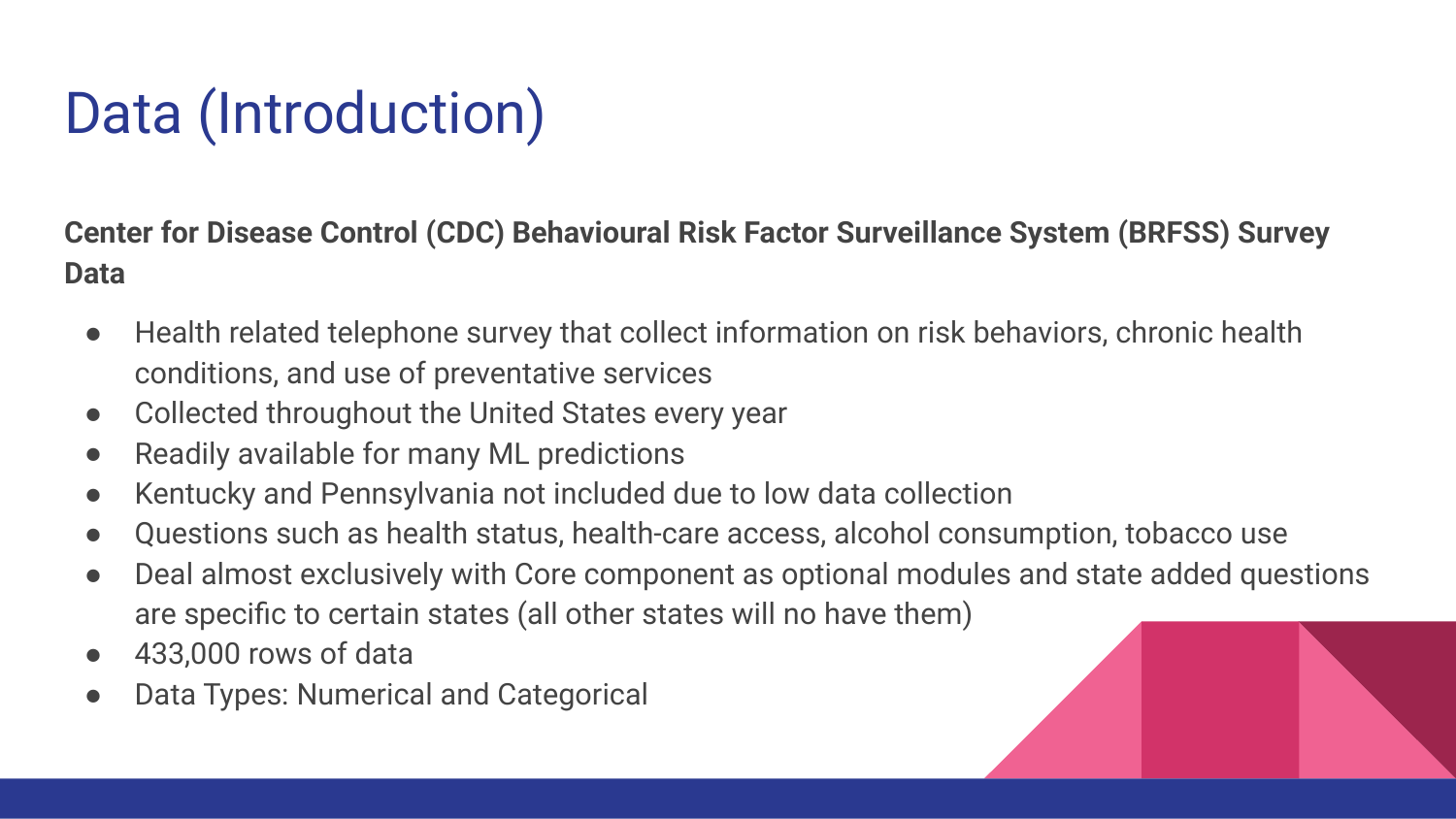

# Data (Introduction)
Center for Disease Control (CDC) Behavioural Risk Factor Surveillance System (BRFSS) Survey Data
Health related telephone survey that collect information on risk behaviors, chronic health conditions, and use of preventative services
Collected throughout the United States every year
Readily available for many ML predictions
Kentucky and Pennsylvania not included due to low data collection
Questions such as health status, health-care access, alcohol consumption, tobacco use
Deal almost exclusively with Core component as optional modules and state added questions are specific to certain states (all other states will no have them)
433,000 rows of data
Data Types: Numerical and Categorical